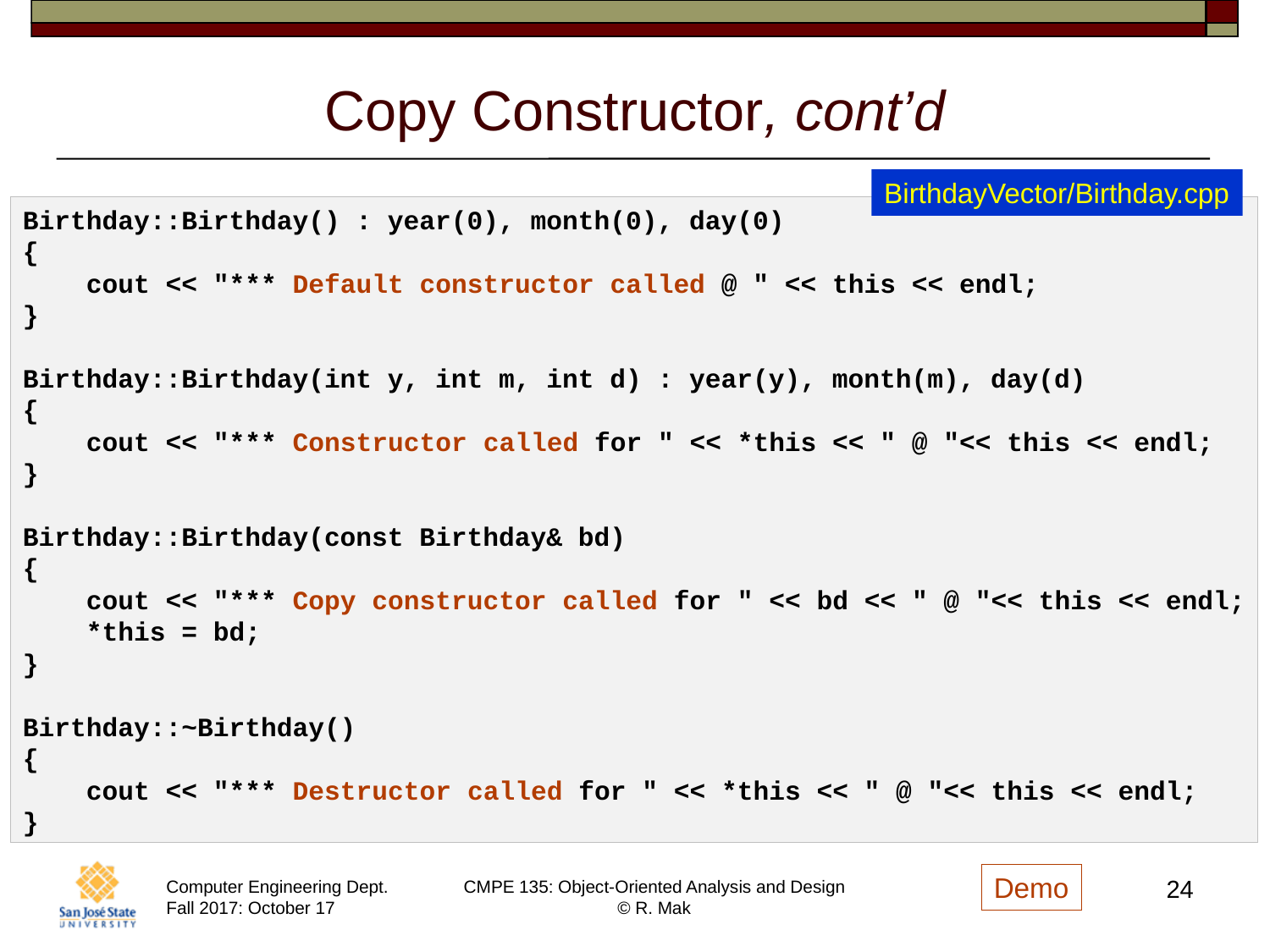

# Copy Constructor, cont’d
BirthdayVector/Birthday.cpp
Birthday::Birthday() : year(0), month(0), day(0)
{
    cout << "*** Default constructor called @ " << this << endl;
}
Birthday::Birthday(int y, int m, int d) : year(y), month(m), day(d)
{
    cout << "*** Constructor called for " << *this << " @ "<< this << endl;
}

Birthday::Birthday(const Birthday& bd)
{
    cout << "*** Copy constructor called for " << bd << " @ "<< this << endl;
    *this = bd;
}
Birthday::~Birthday()
{
    cout << "*** Destructor called for " << *this << " @ "<< this << endl;
}
Demo
24